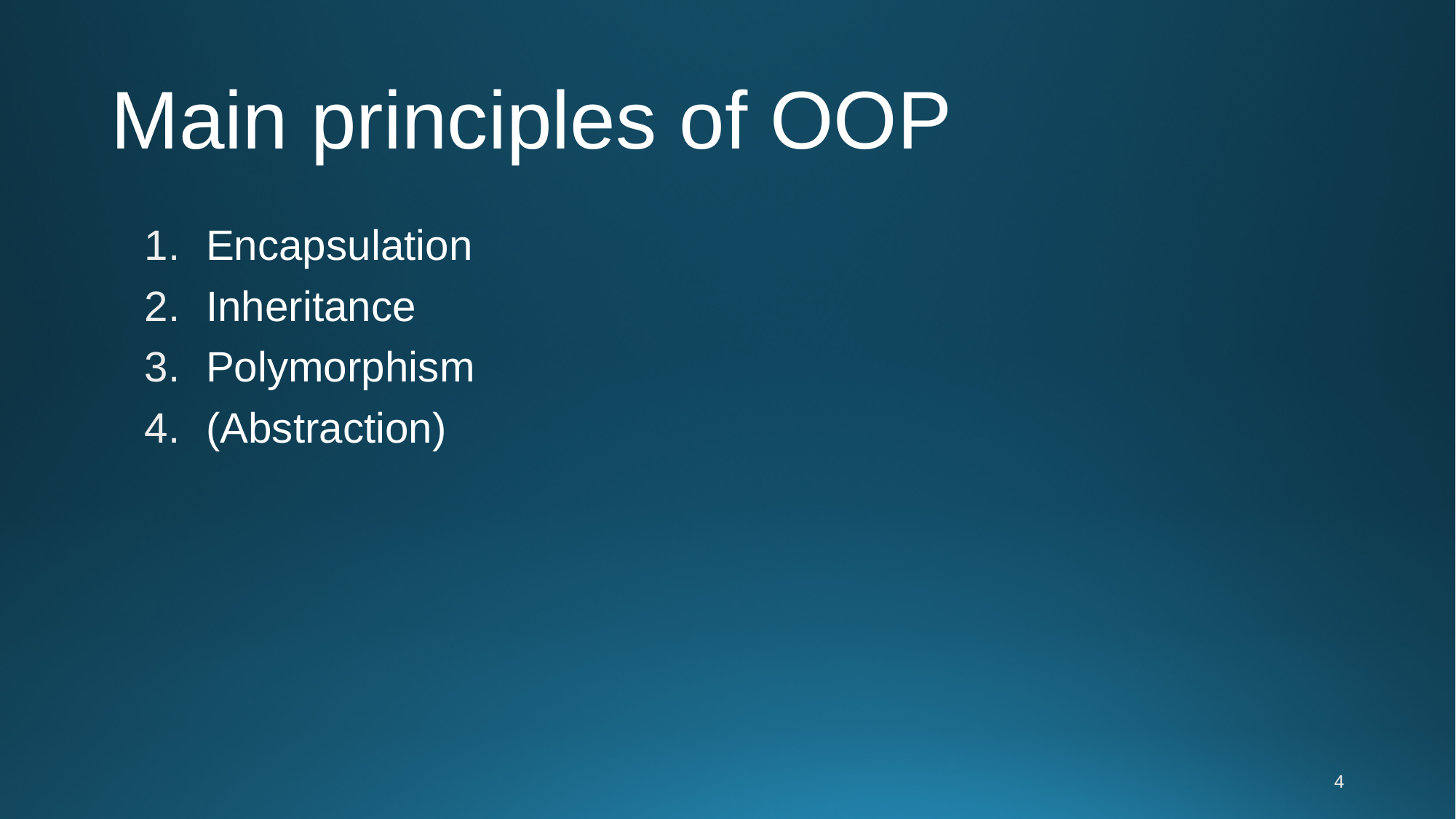

# Main principles of OOP
Encapsulation
Inheritance
Polymorphism
(Abstraction)
4